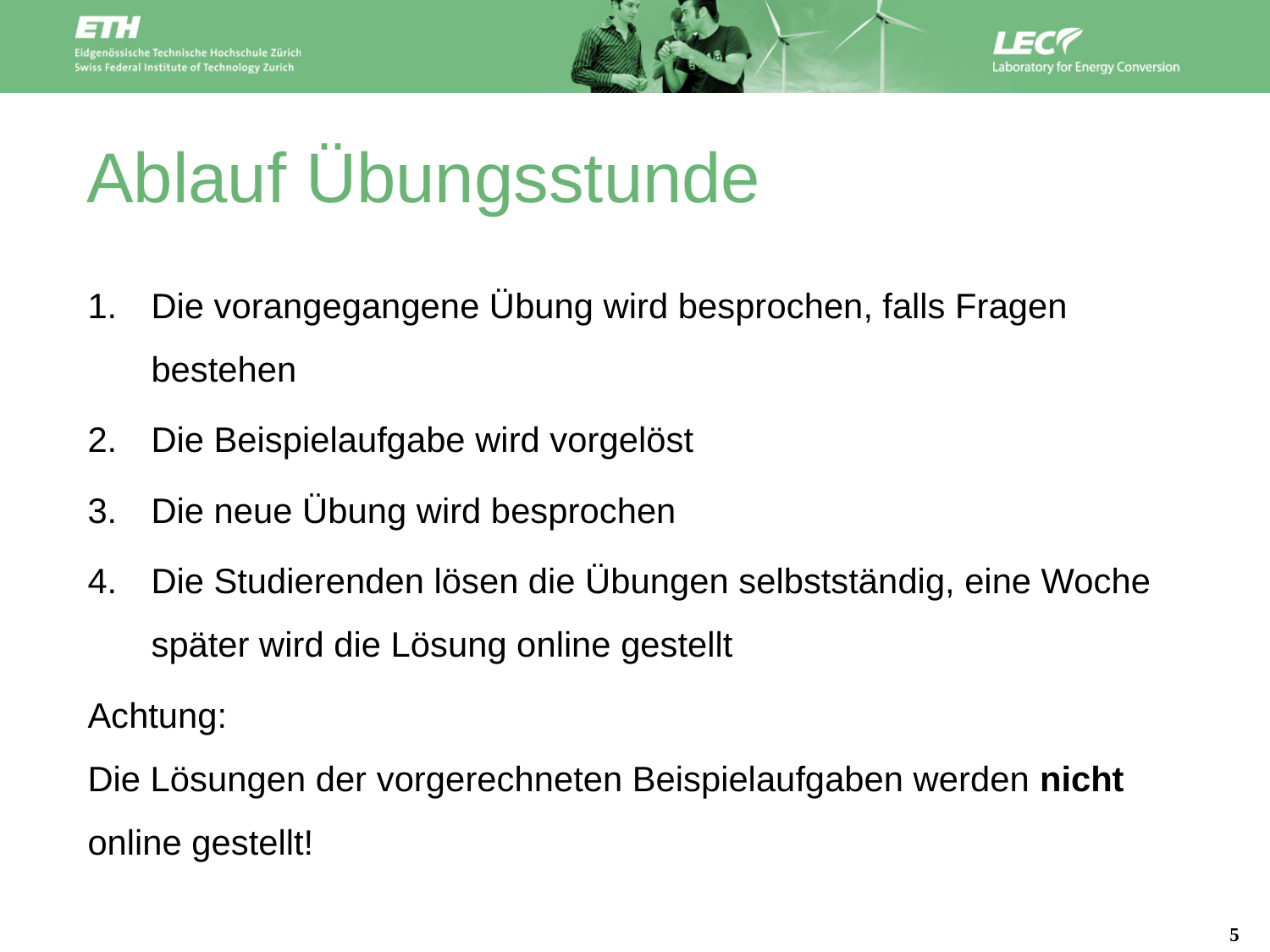

# Ablauf Übungsstunde
Die vorangegangene Übung wird besprochen, falls Fragen bestehen
Die Beispielaufgabe wird vorgelöst
Die neue Übung wird besprochen
Die Studierenden lösen die Übungen selbstständig, eine Woche später wird die Lösung online gestellt
Achtung:
Die Lösungen der vorgerechneten Beispielaufgaben werden nicht online gestellt!